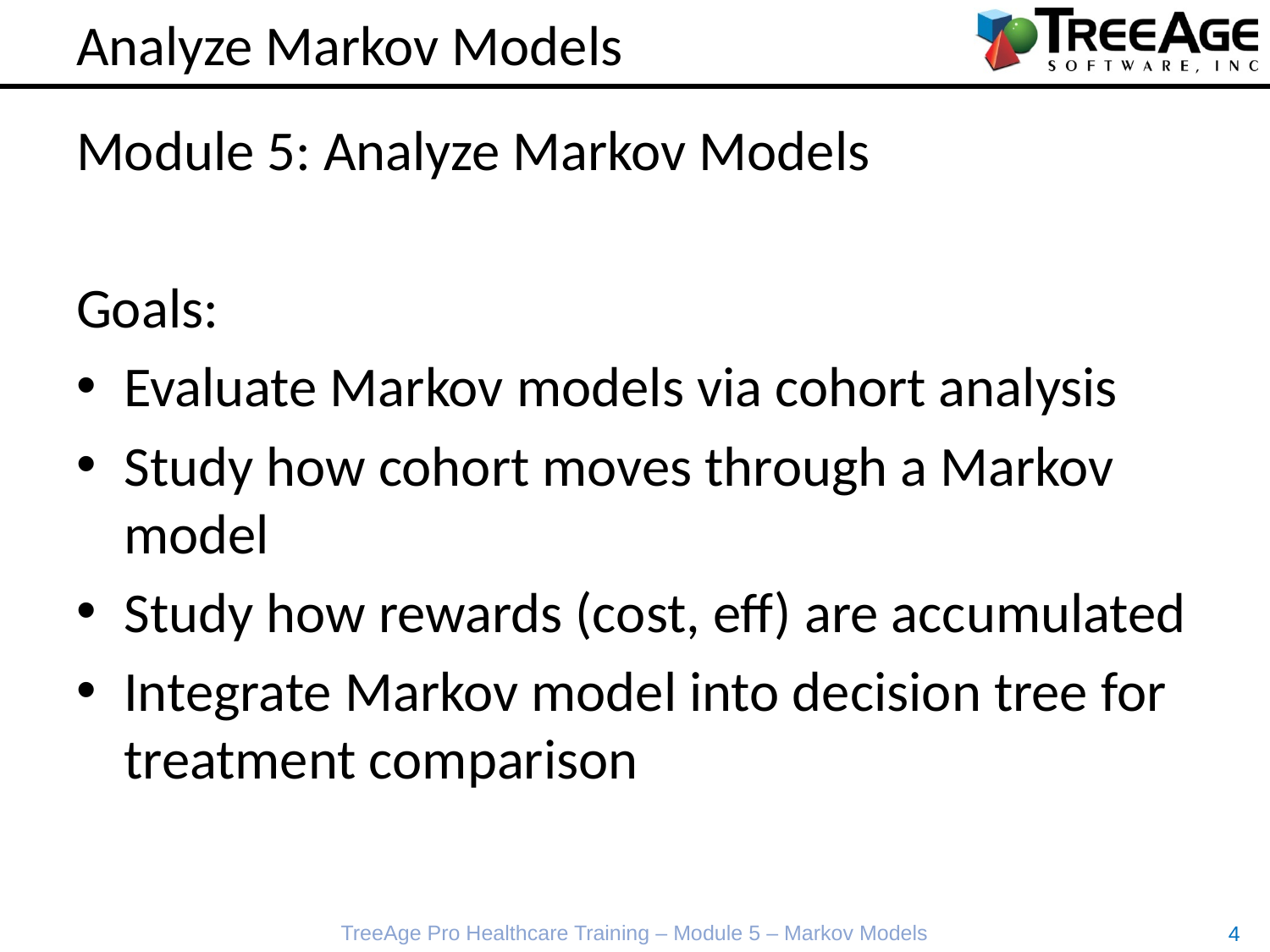

# Analyze Markov Models
Module 5: Analyze Markov Models

Goals:
Evaluate Markov models via cohort analysis
Study how cohort moves through a Markov model
Study how rewards (cost, eff) are accumulated
Integrate Markov model into decision tree for treatment comparison

TreeAge Pro Healthcare Training – Module 5 – Markov Models